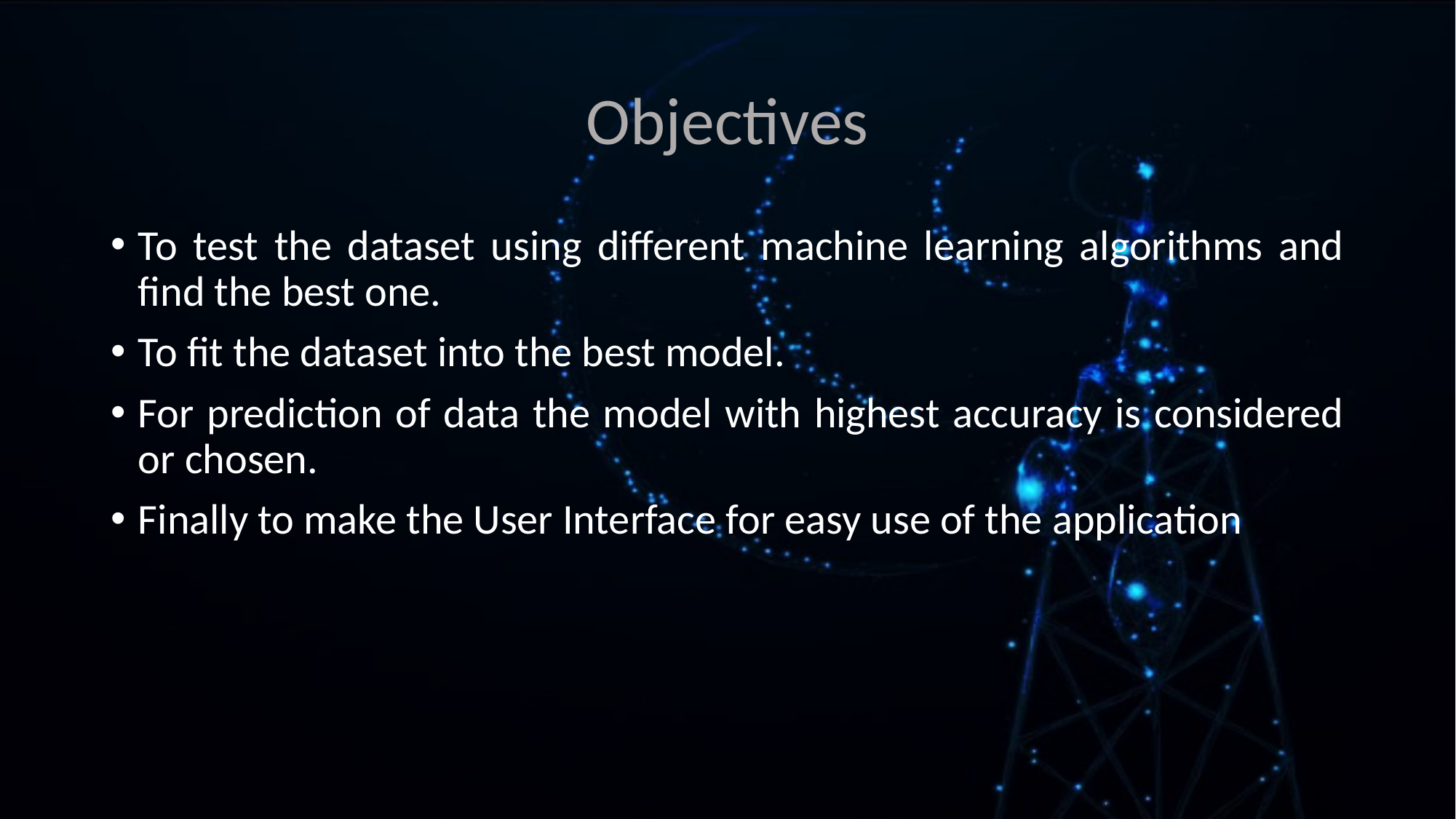

# Objectives
To test the dataset using different machine learning algorithms and find the best one.
To fit the dataset into the best model.
For prediction of data the model with highest accuracy is considered or chosen.
Finally to make the User Interface for easy use of the application